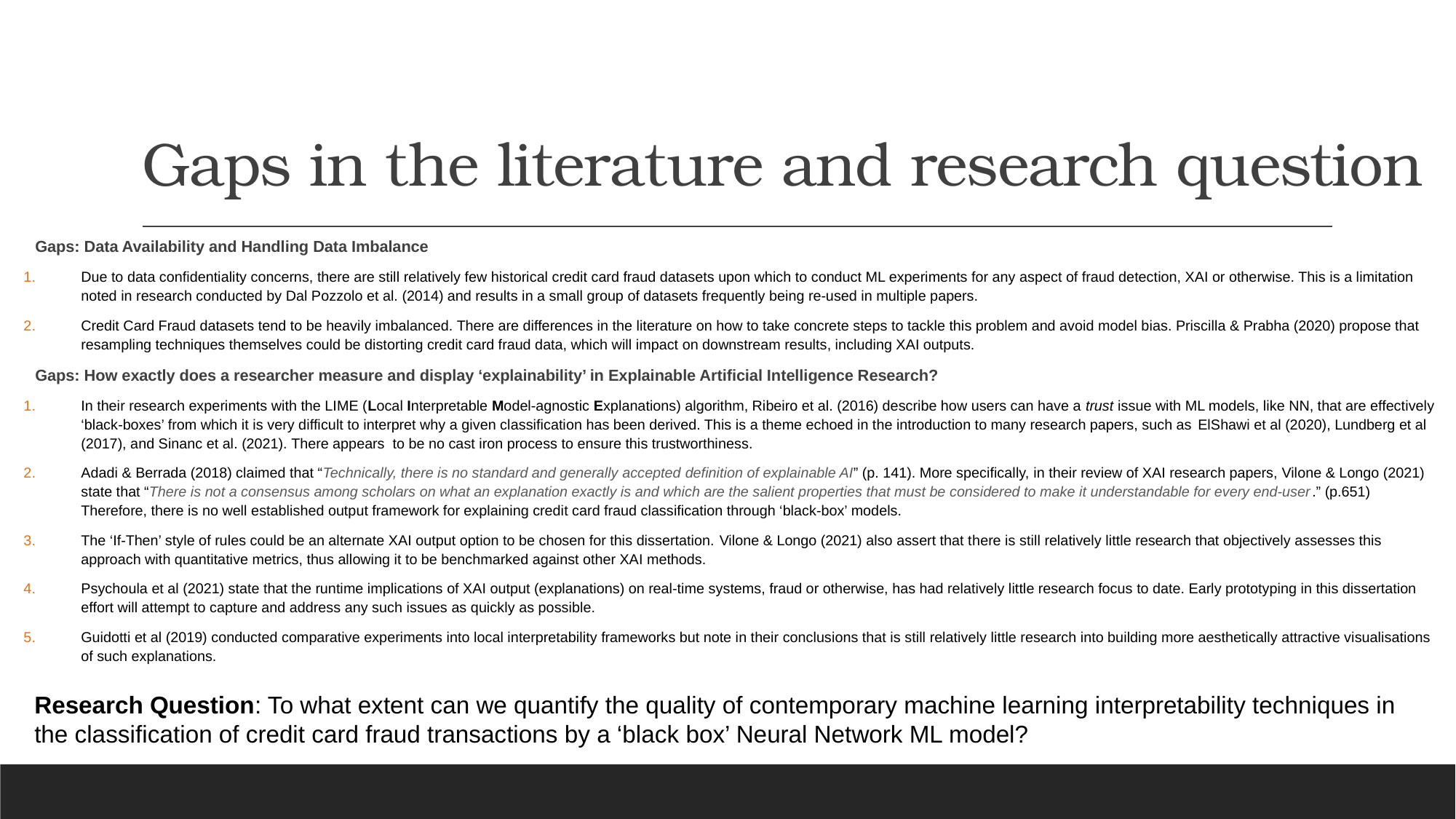

# Gaps in the literature and research question
Gaps: Data Availability and Handling Data Imbalance
Due to data confidentiality concerns, there are still relatively few historical credit card fraud datasets upon which to conduct ML experiments for any aspect of fraud detection, XAI or otherwise. This is a limitation noted in research conducted by Dal Pozzolo et al. (2014) and results in a small group of datasets frequently being re-used in multiple papers.
Credit Card Fraud datasets tend to be heavily imbalanced. There are differences in the literature on how to take concrete steps to tackle this problem and avoid model bias. Priscilla & Prabha (2020) propose that resampling techniques themselves could be distorting credit card fraud data, which will impact on downstream results, including XAI outputs.
Gaps: How exactly does a researcher measure and display ‘explainability’ in Explainable Artificial Intelligence Research?
In their research experiments with the LIME (Local Interpretable Model-agnostic Explanations) algorithm, Ribeiro et al. (2016) describe how users can have a trust issue with ML models, like NN, that are effectively ‘black-boxes’ from which it is very difficult to interpret why a given classification has been derived. This is a theme echoed in the introduction to many research papers, such as ElShawi et al (2020), Lundberg et al (2017), and Sinanc et al. (2021). There appears  to be no cast iron process to ensure this trustworthiness.
Adadi & Berrada (2018) claimed that “Technically, there is no standard and generally accepted definition of explainable AI” (p. 141). More specifically, in their review of XAI research papers, Vilone & Longo (2021) state that “There is not a consensus among scholars on what an explanation exactly is and which are the salient properties that must be considered to make it understandable for every end-user.” (p.651) Therefore, there is no well established output framework for explaining credit card fraud classification through ‘black-box’ models.
The ‘If-Then’ style of rules could be an alternate XAI output option to be chosen for this dissertation. Vilone & Longo (2021) also assert that there is still relatively little research that objectively assesses this approach with quantitative metrics, thus allowing it to be benchmarked against other XAI methods.
Psychoula et al (2021) state that the runtime implications of XAI output (explanations) on real-time systems, fraud or otherwise, has had relatively little research focus to date. Early prototyping in this dissertation effort will attempt to capture and address any such issues as quickly as possible.
Guidotti et al (2019) conducted comparative experiments into local interpretability frameworks but note in their conclusions that is still relatively little research into building more aesthetically attractive visualisations of such explanations.

Research Question: To what extent can we quantify the quality of contemporary machine learning interpretability techniques in the classification of credit card fraud transactions by a ‘black box’ Neural Network ML model?